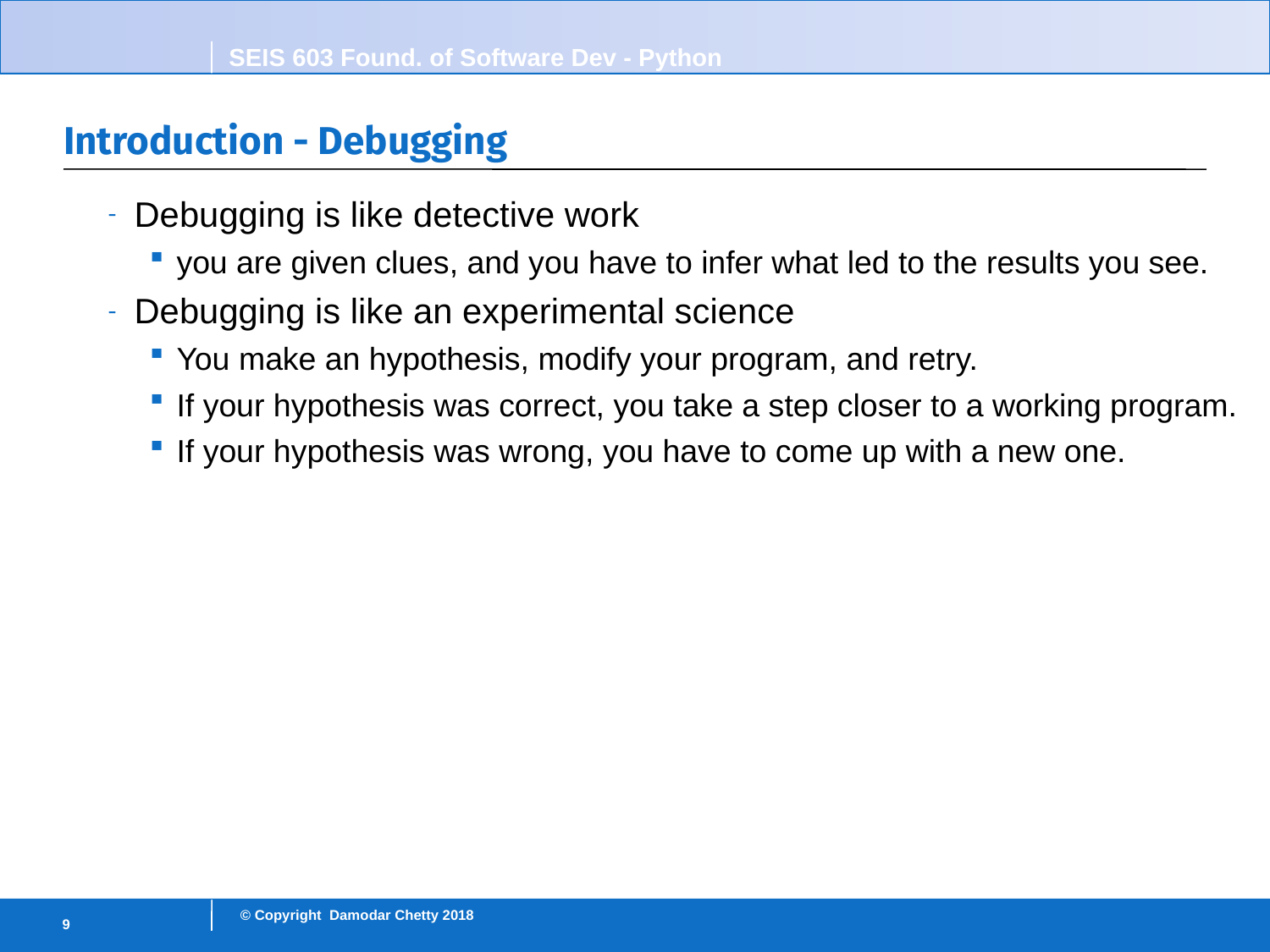

# Introduction - Debugging
Debugging is like detective work
you are given clues, and you have to infer what led to the results you see.
Debugging is like an experimental science
You make an hypothesis, modify your program, and retry.
If your hypothesis was correct, you take a step closer to a working program.
If your hypothesis was wrong, you have to come up with a new one.
9